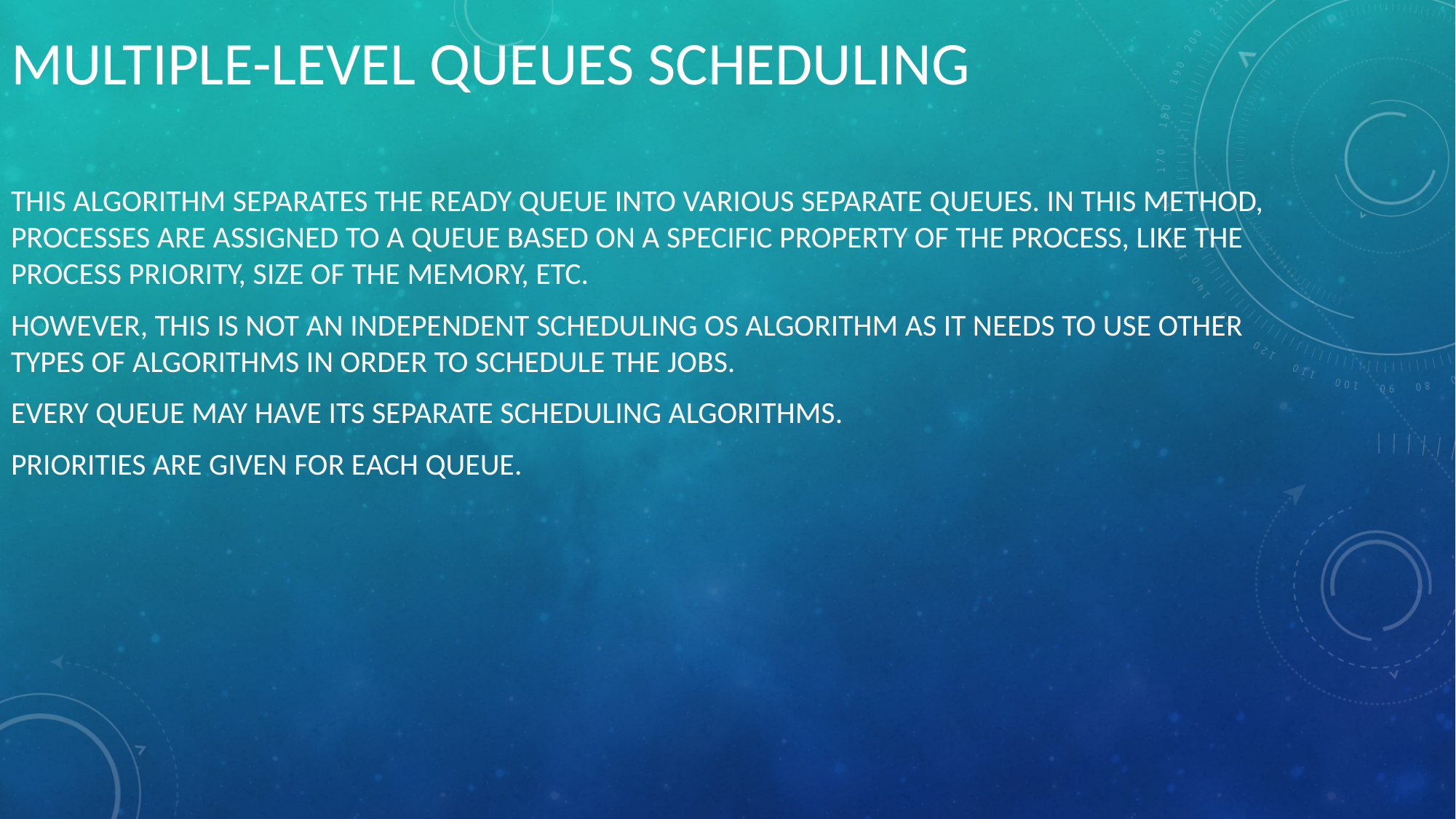

# Multiple-Level Queues Scheduling
This algorithm separates the ready queue into various separate queues. In this method, processes are assigned to a queue based on a specific property of the process, like the process priority, size of the memory, etc.
However, this is not an independent scheduling OS algorithm as it needs to use other types of algorithms in order to schedule the jobs.
Every queue may have its separate scheduling algorithms.
Priorities are given for each queue.